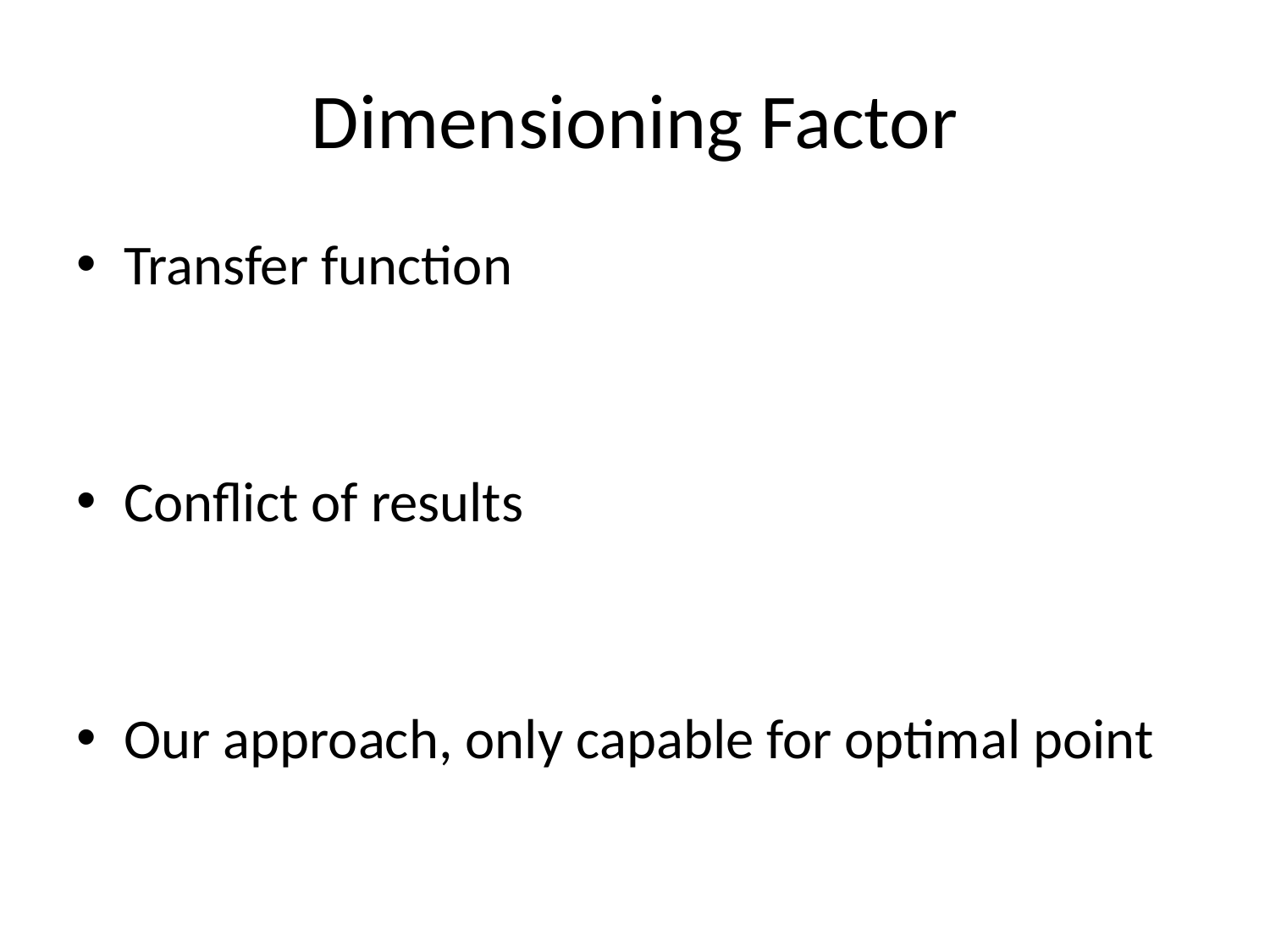

# Dimensioning Factor
Transfer function

Conflict of results

Our approach, only capable for optimal point